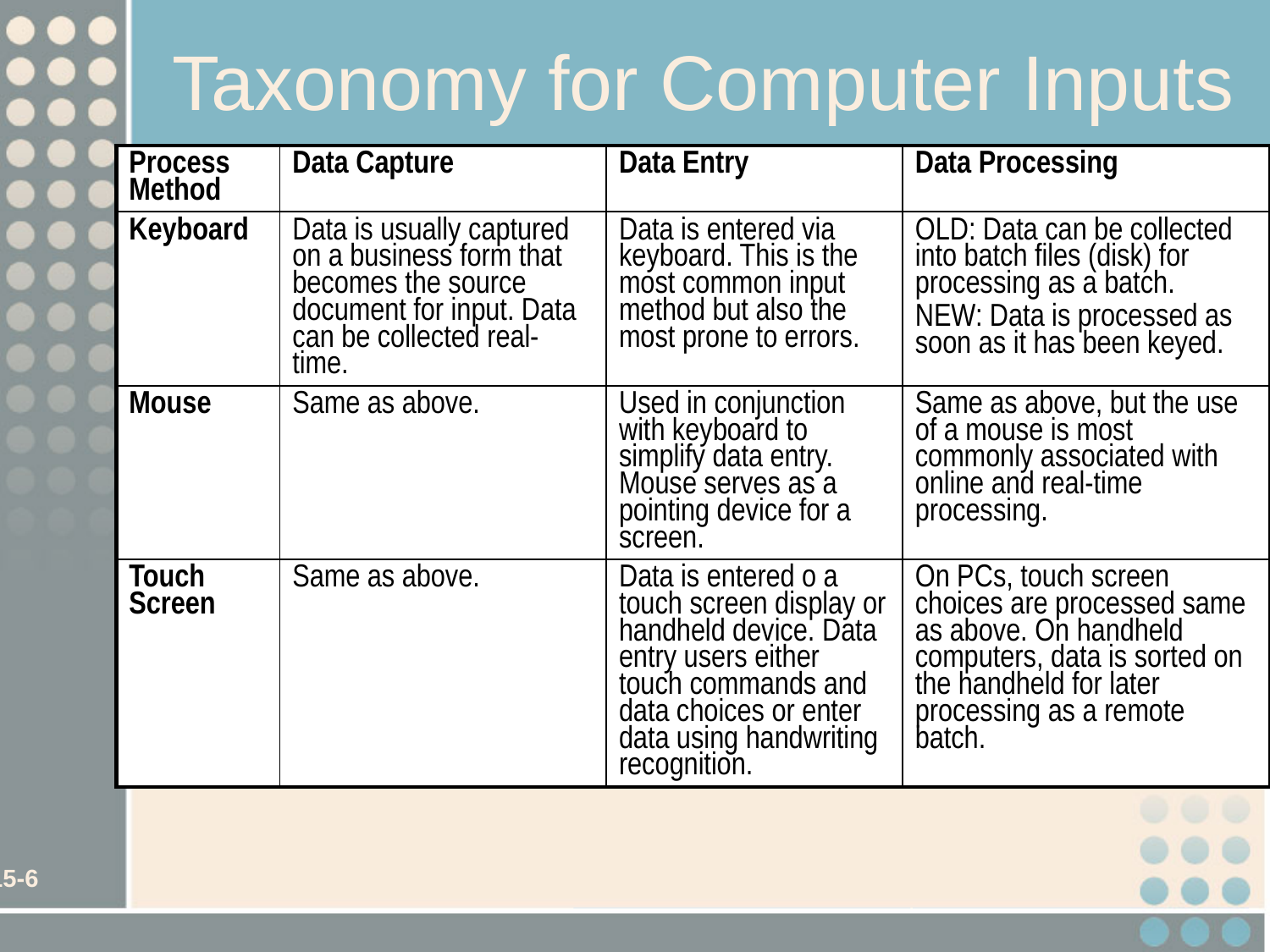

# Taxonomy for Computer Inputs
| Process Method | Data Capture | Data Entry | Data Processing |
| --- | --- | --- | --- |
| Keyboard | Data is usually captured on a business form that becomes the source document for input. Data can be collected real-time. | Data is entered via keyboard. This is the most common input method but also the most prone to errors. | OLD: Data can be collected into batch files (disk) for processing as a batch. NEW: Data is processed as soon as it has been keyed. |
| Mouse | Same as above. | Used in conjunction with keyboard to simplify data entry. Mouse serves as a pointing device for a screen. | Same as above, but the use of a mouse is most commonly associated with online and real-time processing. |
| Touch Screen | Same as above. | Data is entered o a touch screen display or handheld device. Data entry users either touch commands and data choices or enter data using handwriting recognition. | On PCs, touch screen choices are processed same as above. On handheld computers, data is sorted on the handheld for later processing as a remote batch. |